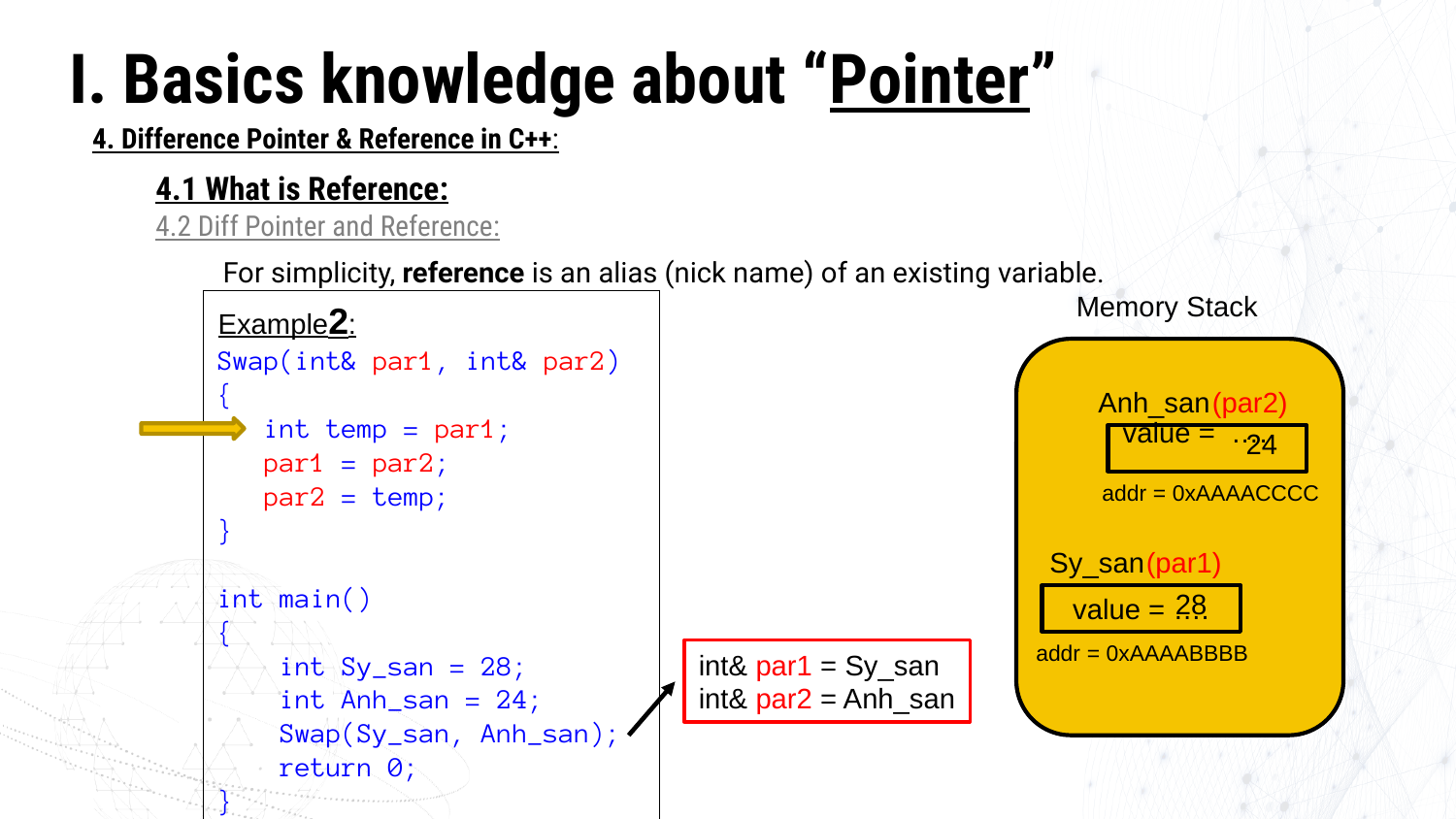

# I. Basics knowledge about “Pointer”
4. Difference Pointer & Reference in C++:

4.1 What is Reference:

4.2 Diff Pointer and Reference:

For simplicity, reference is an alias (nick name) of an existing variable.
Memory Stack
Example2:
Swap(int& par1, int& par2)
{
   int temp = par1;
   par1 = par2;
   par2 = temp;
}

int main()
{
    int Sy_san = 28;
    int Anh_san = 24;
    Swap(Sy_san, Anh_san);
    return 0;
}

(par2)
Anh_san

28
24
value =  ….
addr = 0xAAAACCCC
(par1)
Sy_san
28
value = ….
addr = 0xAAAABBBB
24
int& par1 = Sy_san
int& par2 = Anh_san